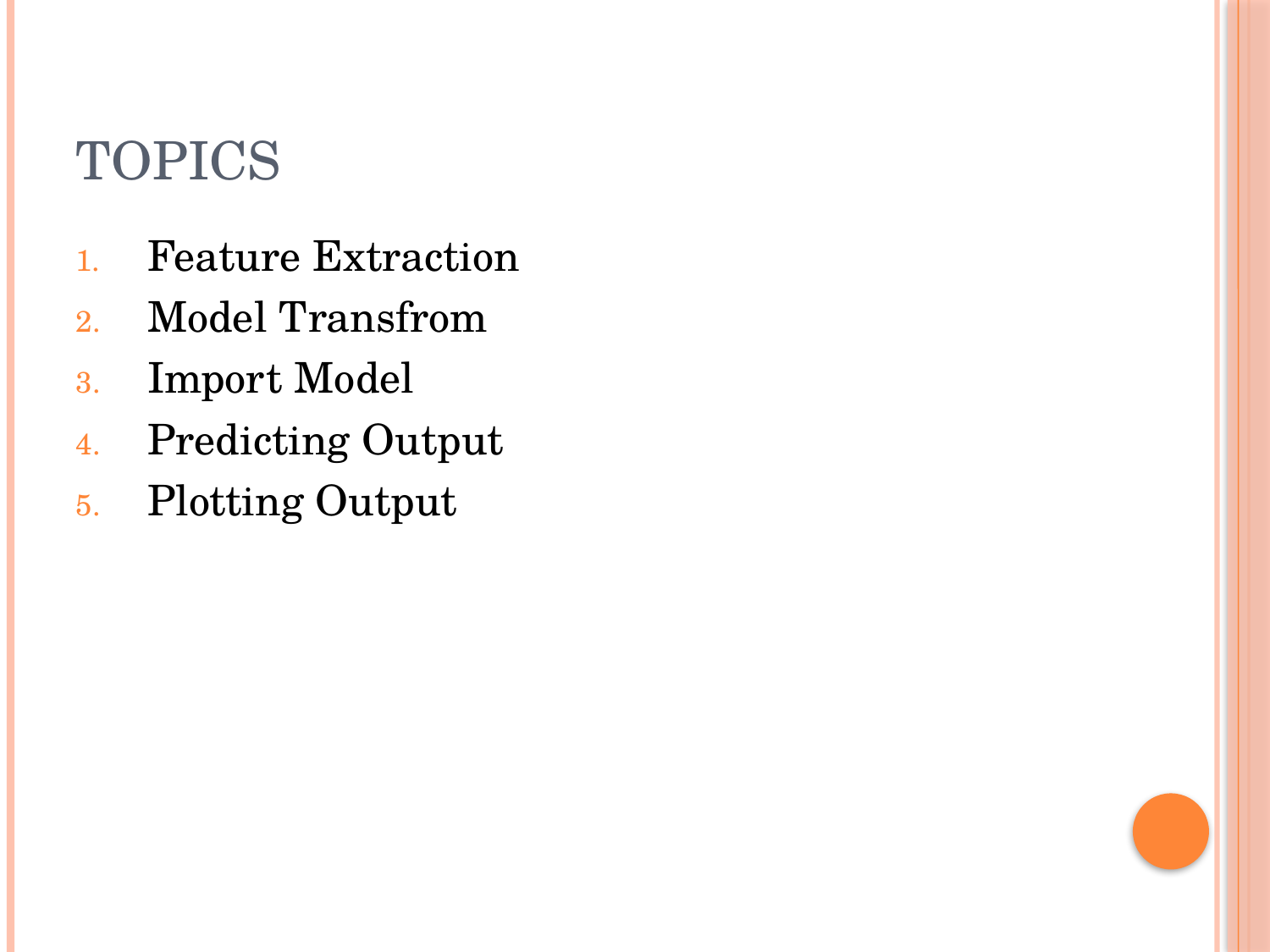

# TOPICS
Feature Extraction
Model Transfrom
Import Model
Predicting Output
Plotting Output